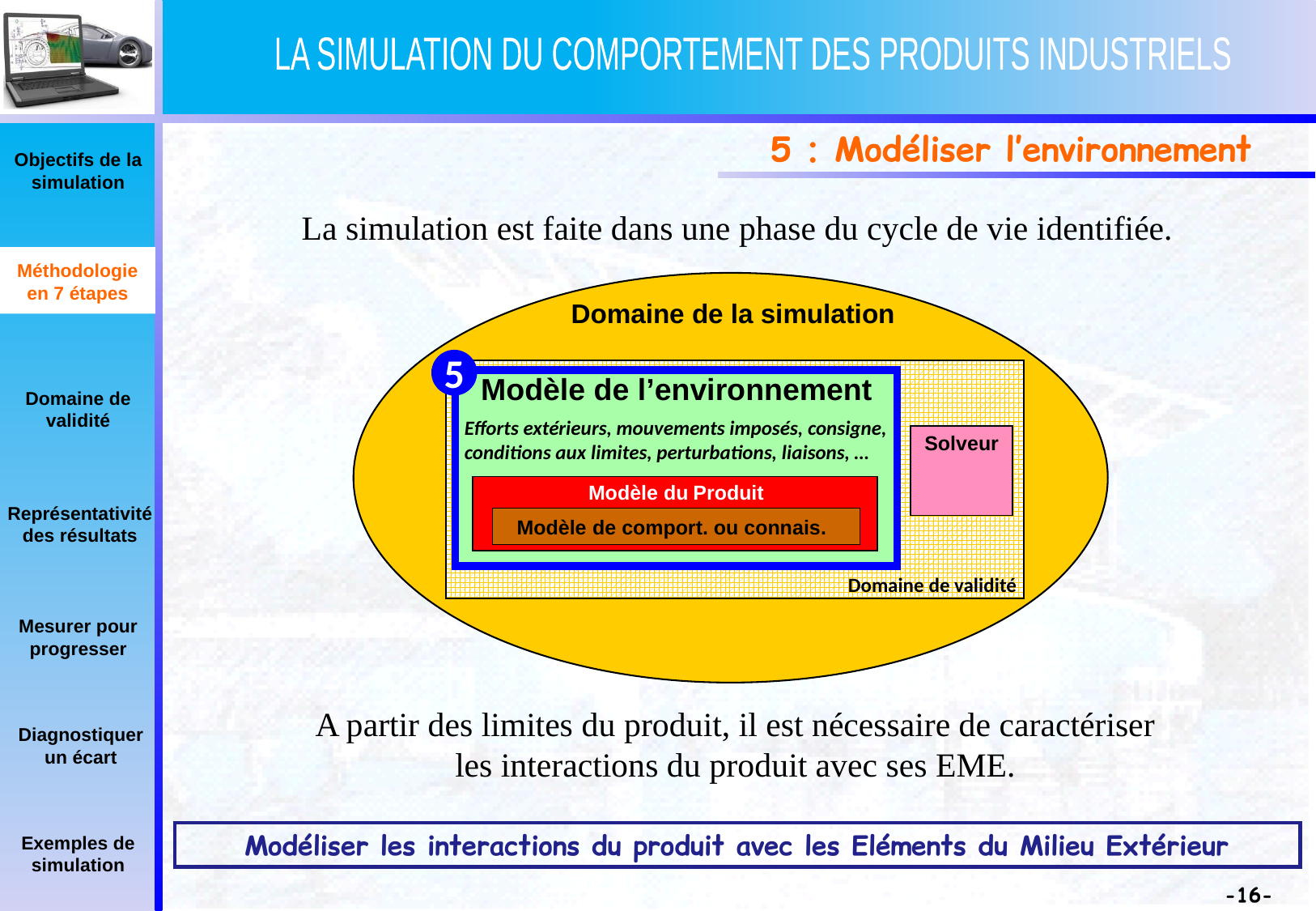

5 : Modéliser l’environnement
La simulation est faite dans une phase du cycle de vie identifiée.
Méthodologie en 7 étapes

Domaine de la simulation
5

Domaine de validité
Modèle de l’environnement

Efforts extérieurs, mouvements imposés, consigne, conditions aux limites, perturbations, liaisons, …
Solveur

Modèle du Produit

Modèle de comport. ou connais.
A partir des limites du produit, il est nécessaire de caractériser
les interactions du produit avec ses EME.
Modéliser les interactions du produit avec les Eléments du Milieu Extérieur